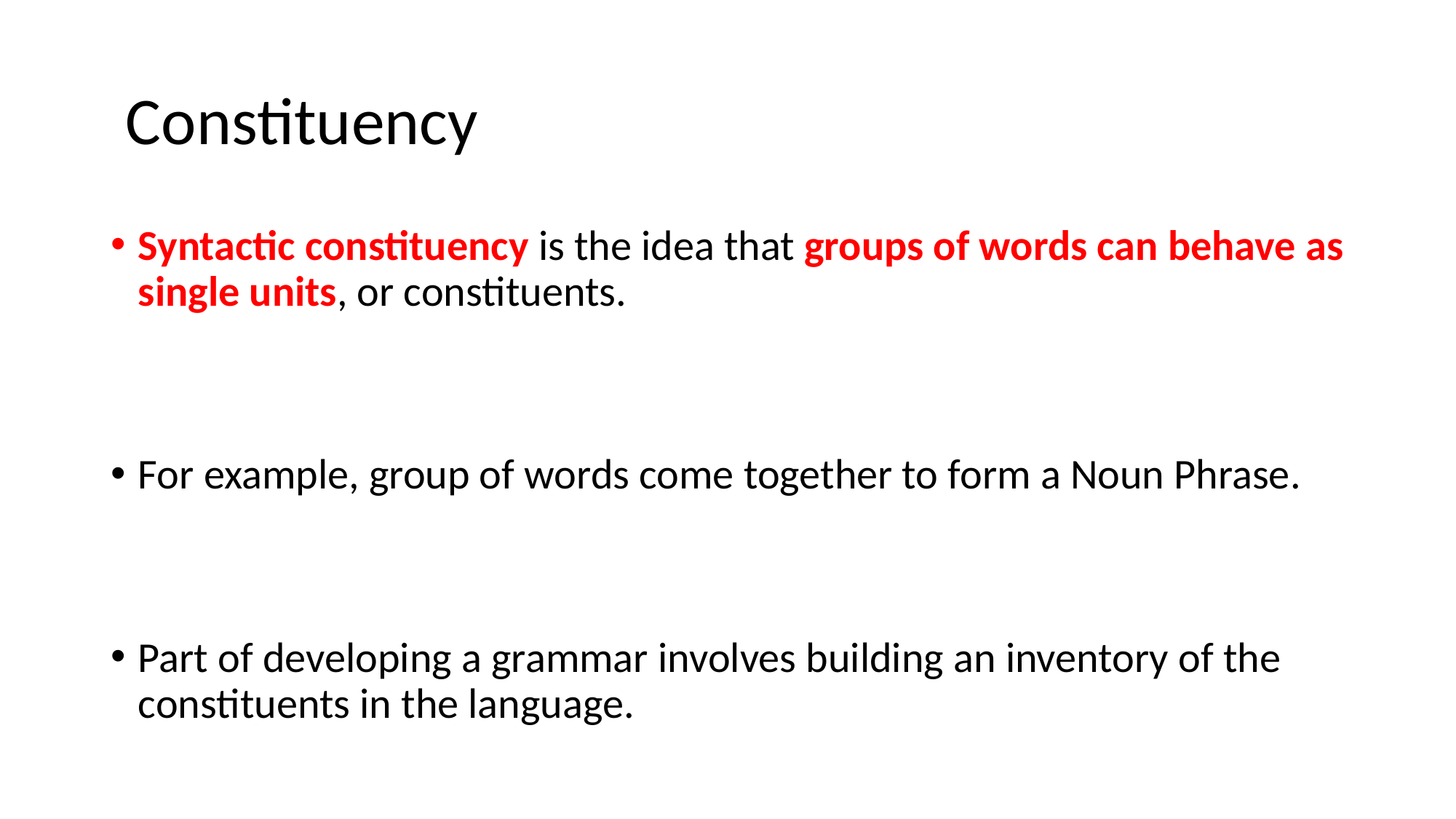

# Constituency
Syntactic constituency is the idea that groups of words can behave as single units, or constituents.

For example, group of words come together to form a Noun Phrase.

Part of developing a grammar involves building an inventory of the constituents in the language.